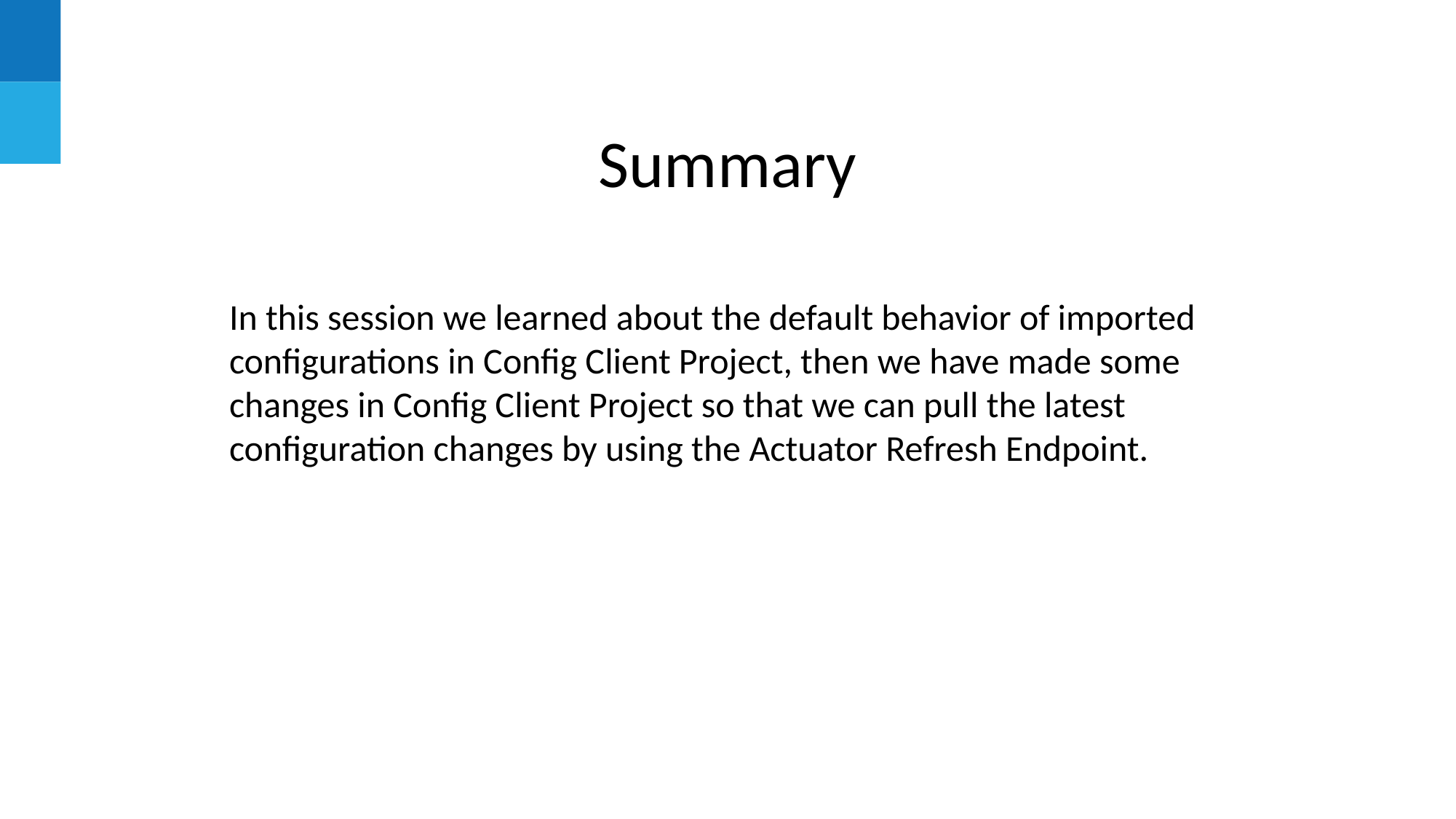

# Summary
In this session we learned about the default behavior of imported configurations in Config Client Project, then we have made some changes in Config Client Project so that we can pull the latest configuration changes by using the Actuator Refresh Endpoint.